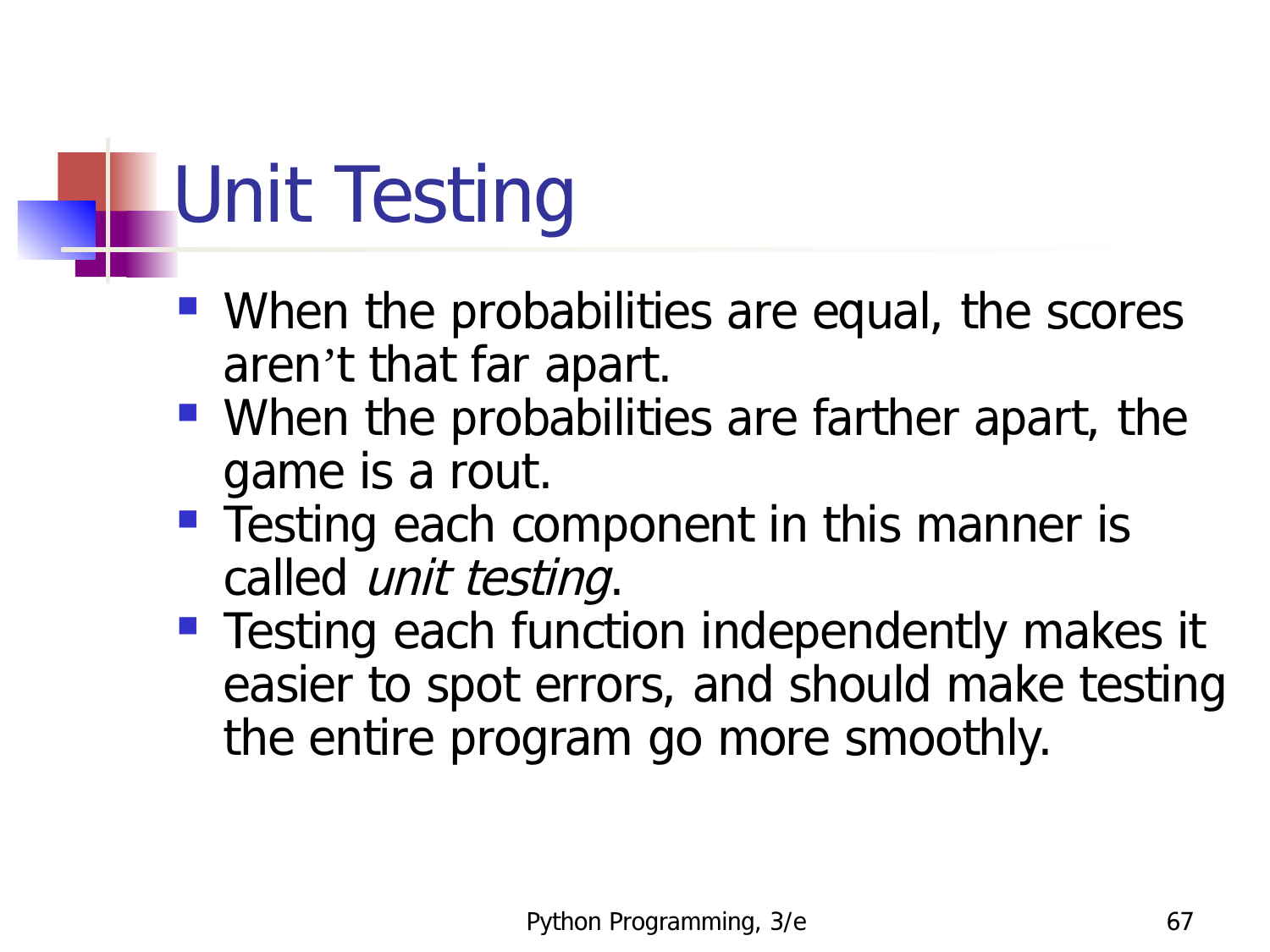

Unit Testing
When the probabilities are equal, the scores aren’t that far apart.
When the probabilities are farther apart, the game is a rout.
Testing each component in this manner is called unit testing.
Testing each function independently makes it easier to spot errors, and should make testing the entire program go more smoothly.
Python Programming, 3/e
67